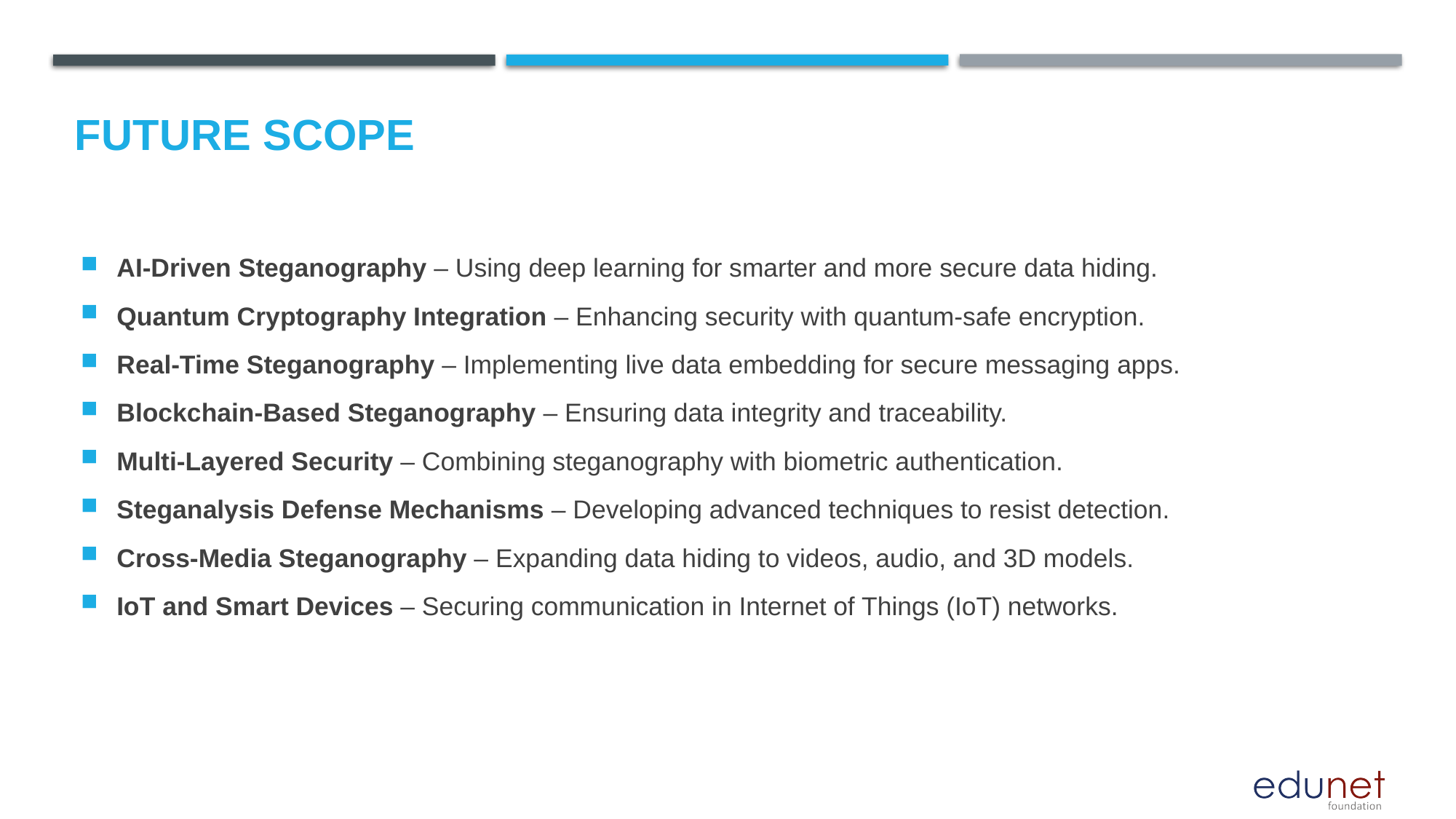

Future scope
AI-Driven Steganography – Using deep learning for smarter and more secure data hiding.
Quantum Cryptography Integration – Enhancing security with quantum-safe encryption.
Real-Time Steganography – Implementing live data embedding for secure messaging apps.
Blockchain-Based Steganography – Ensuring data integrity and traceability.
Multi-Layered Security – Combining steganography with biometric authentication.
Steganalysis Defense Mechanisms – Developing advanced techniques to resist detection.
Cross-Media Steganography – Expanding data hiding to videos, audio, and 3D models.
IoT and Smart Devices – Securing communication in Internet of Things (IoT) networks.